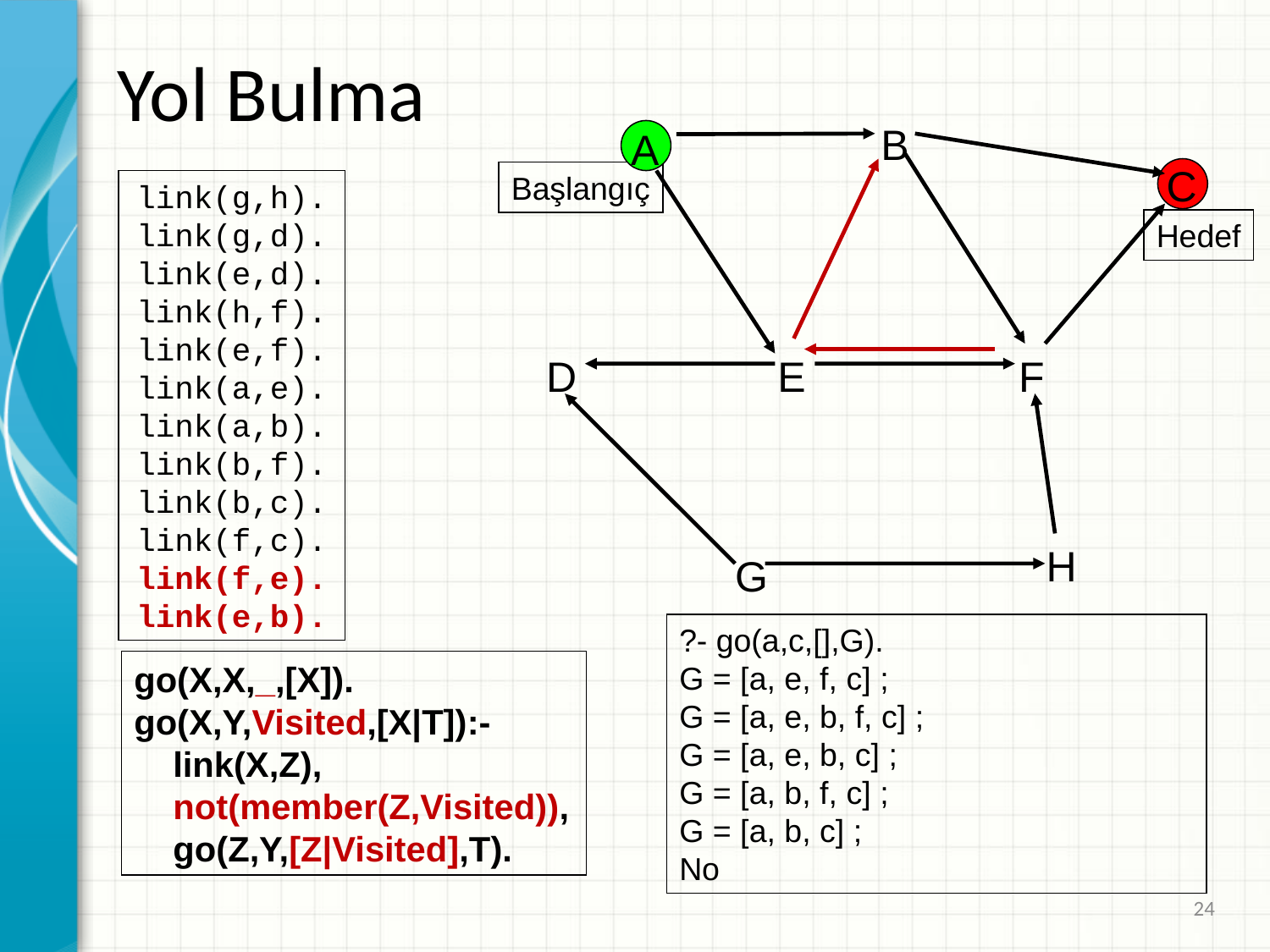

Yol Bulma
B
A

C

Başlangıç

link(g,h).
link(g,d).
link(e,d).
link(h,f).
link(e,f).
link(a,e).
link(a,b).
link(b,f).
link(b,c).
link(f,c).
link(f,e).
link(e,b).

Hedef
D
E
F

H
G

?- go(a,c,[],G).
G = [a, e, f, c] ;
G = [a, e, b, f, c] ;
G = [a, e, b, c] ;
G = [a, b, f, c] ;
G = [a, b, c] ;
No
go(X,X,_,[X]).
go(X,Y,Visited,[X|T]):-
    link(X,Z),
    not(member(Z,Visited)),
    go(Z,Y,[Z|Visited],T).
24